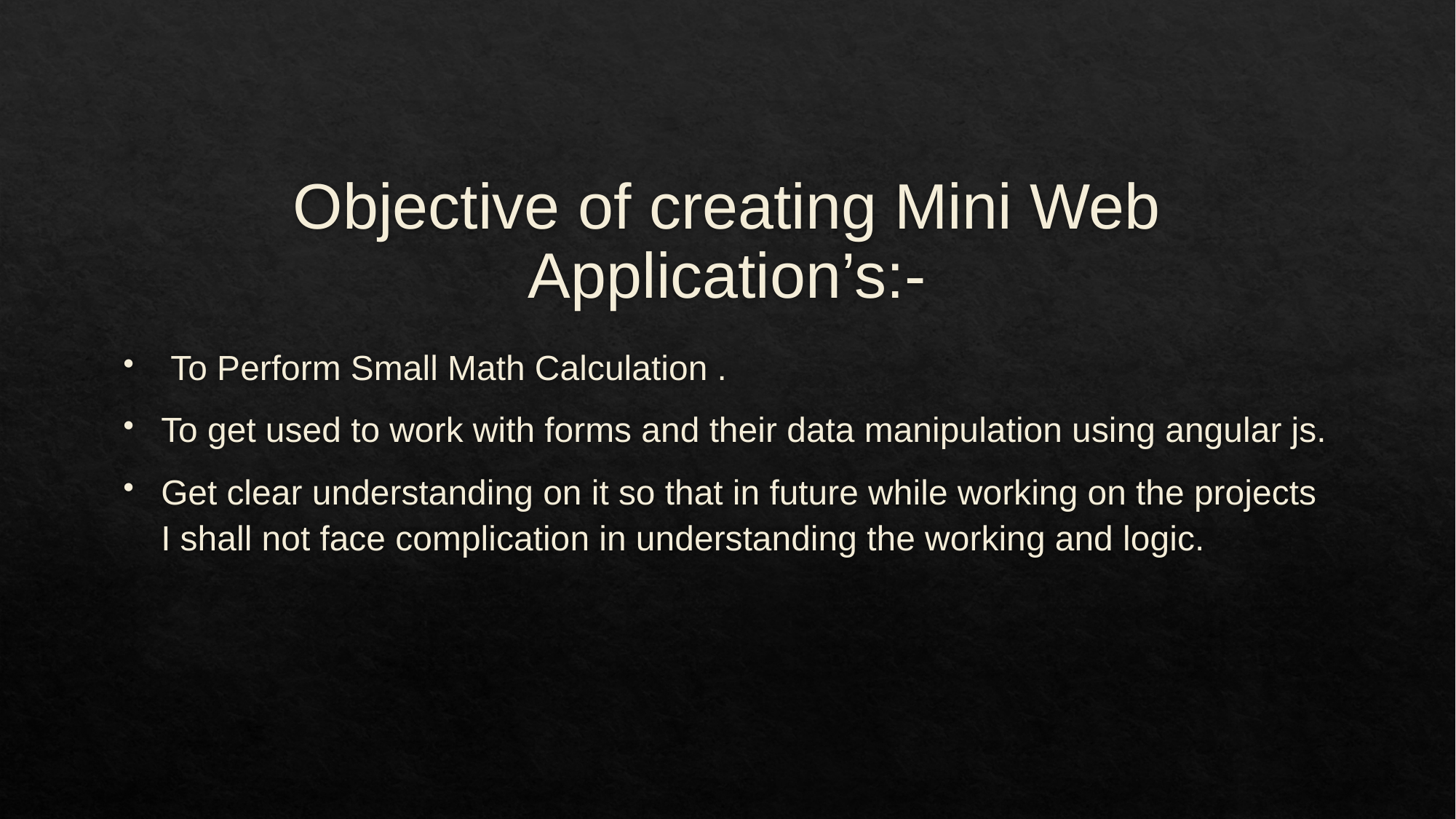

# Objective of creating Mini Web Application’s:-
 To Perform Small Math Calculation .
To get used to work with forms and their data manipulation using angular js.
Get clear understanding on it so that in future while working on the projects I shall not face complication in understanding the working and logic.